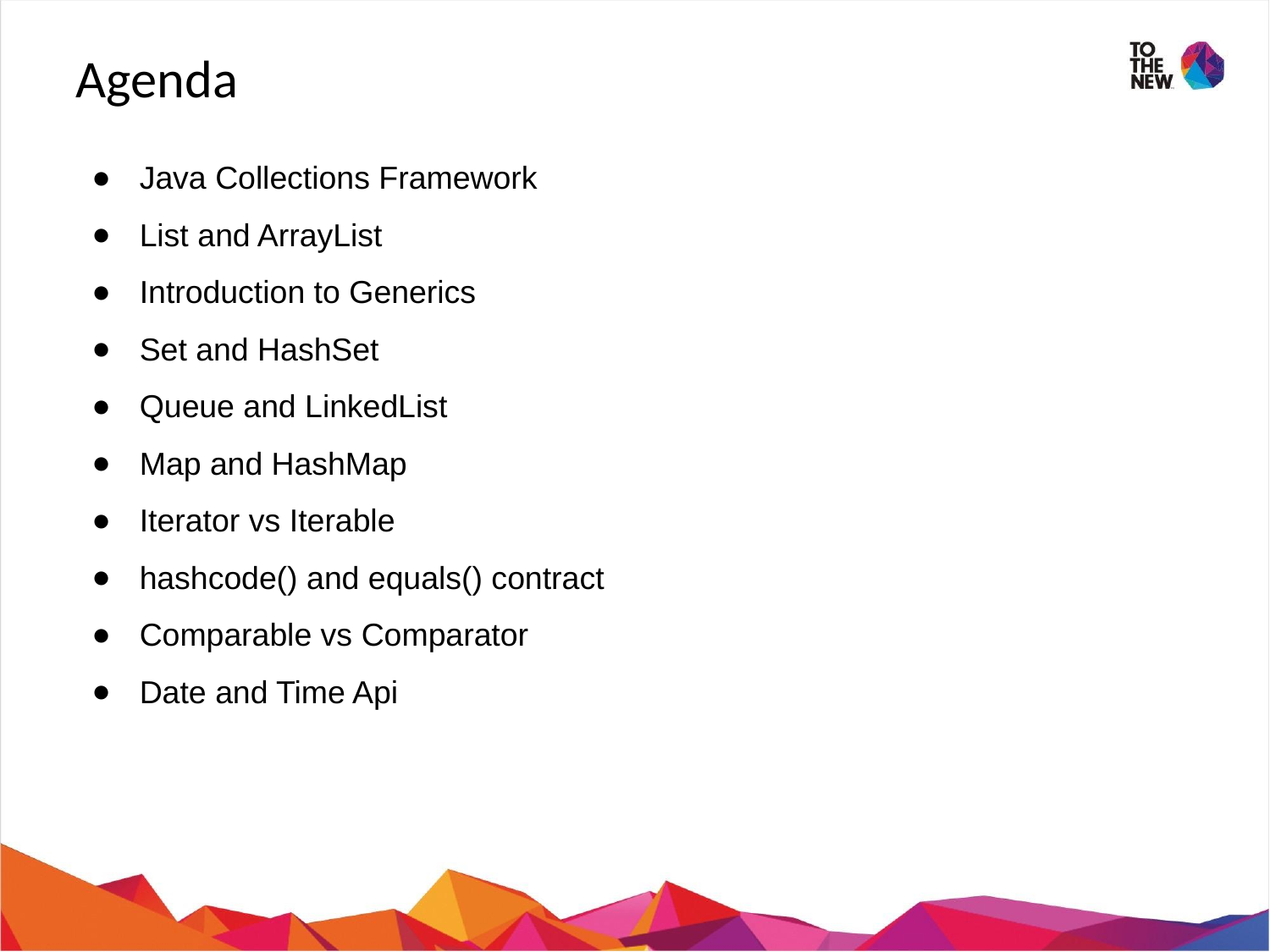

Agenda
Java Collections Framework
List and ArrayList
Introduction to Generics
Set and HashSet
Queue and LinkedList
Map and HashMap
Iterator vs Iterable
hashcode() and equals() contract
Comparable vs Comparator
Date and Time Api